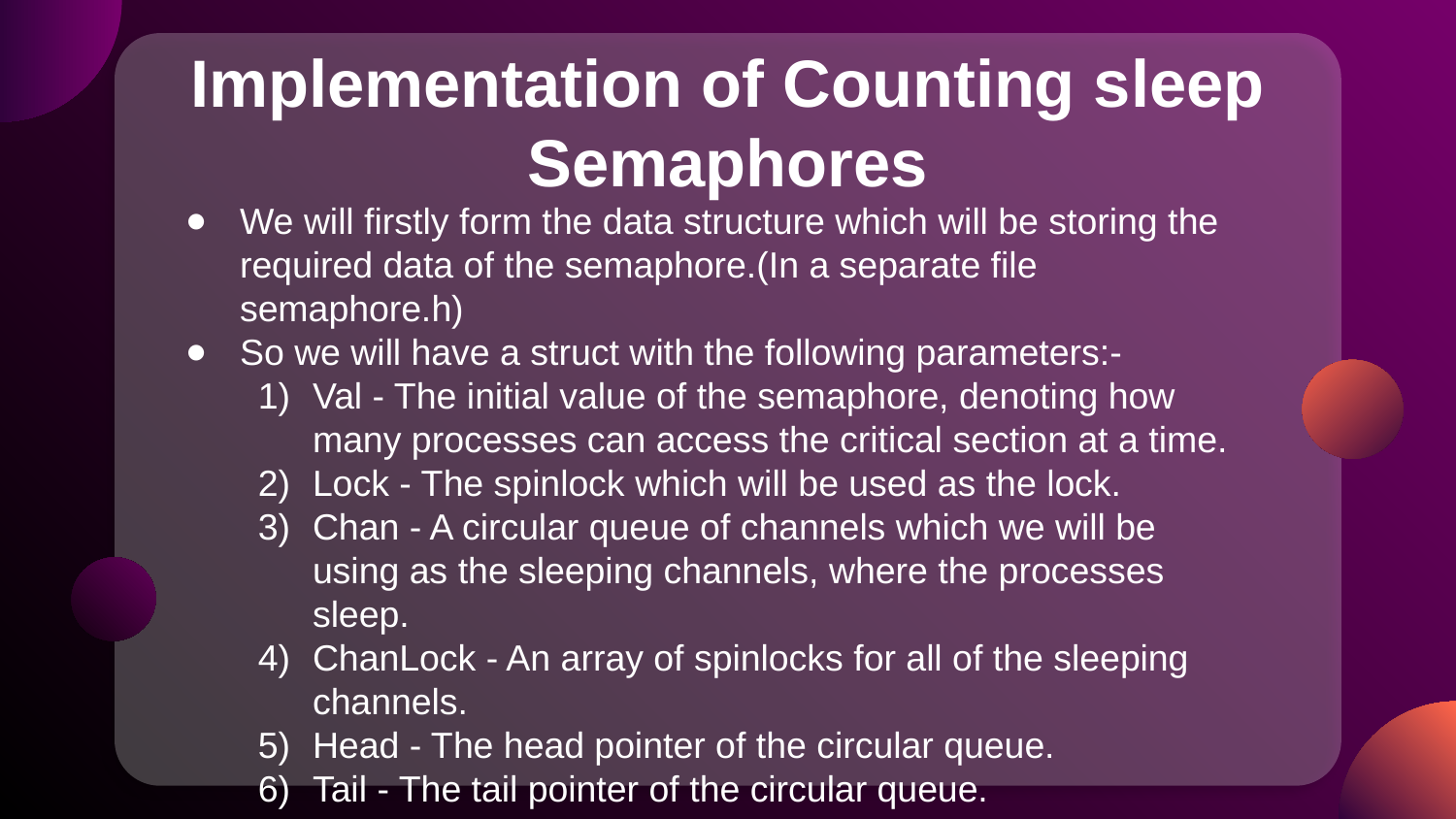

# Implementation of Counting sleep Semaphores
We will firstly form the data structure which will be storing the required data of the semaphore.(In a separate file semaphore.h)
So we will have a struct with the following parameters:-
Val - The initial value of the semaphore, denoting how many processes can access the critical section at a time.
Lock - The spinlock which will be used as the lock.
Chan - A circular queue of channels which we will be using as the sleeping channels, where the processes sleep.
ChanLock - An array of spinlocks for all of the sleeping channels.
Head - The head pointer of the circular queue.
Tail - The tail pointer of the circular queue.